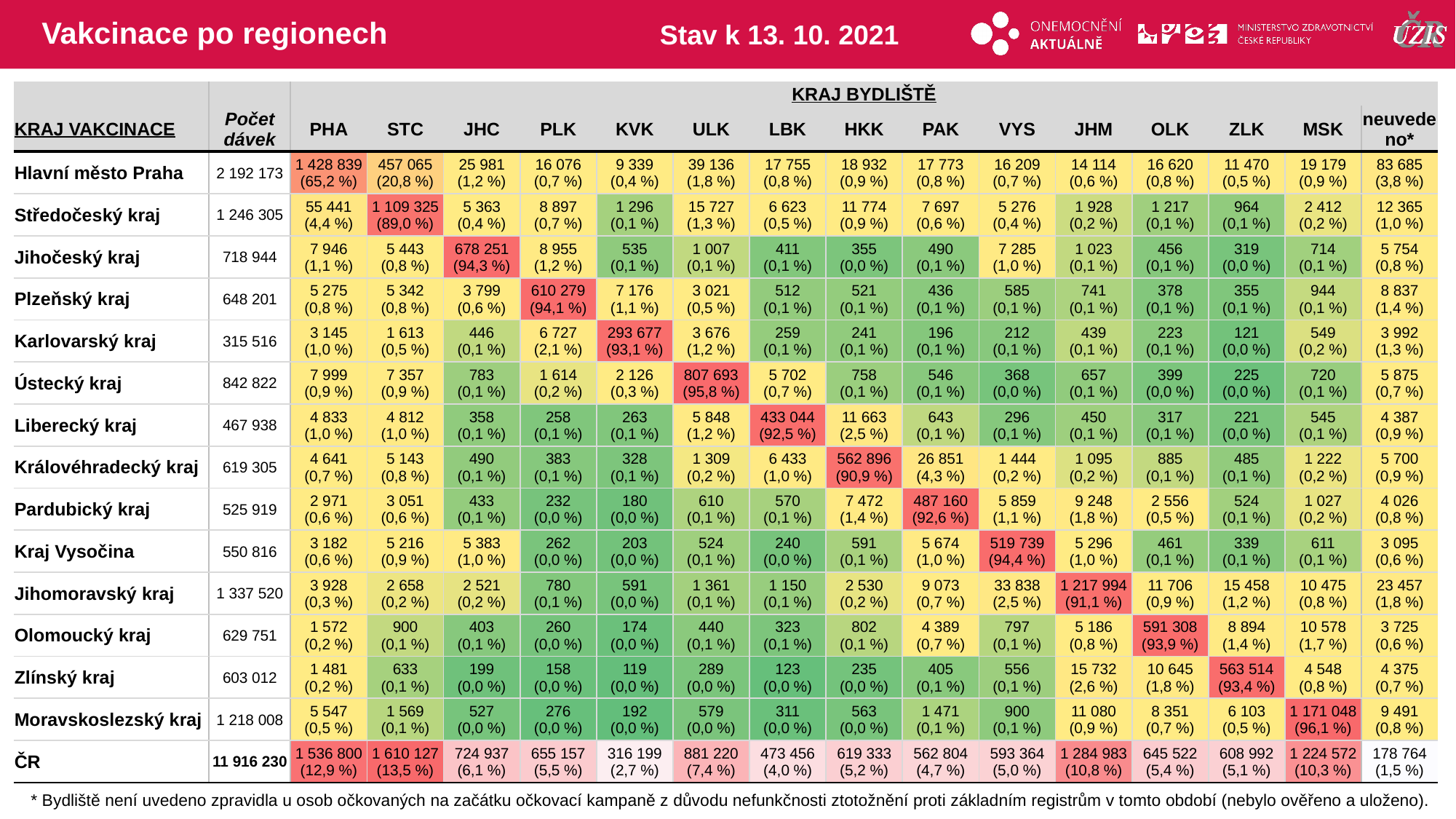

# Vakcinace po regionech
Stav k 13. 10. 2021
|  |  | KRAJ BYDLIŠTĚ |  |  |  |  |  |  |  |  |  |  |  |  |  |  |
| --- | --- | --- | --- | --- | --- | --- | --- | --- | --- | --- | --- | --- | --- | --- | --- | --- |
| KRAJ VAKCINACE | Počet dávek | PHA | STC | JHC | PLK | KVK | ULK | LBK | HKK | PAK | VYS | JHM | OLK | ZLK | MSK | neuvedeno\* |
| Hlavní město Praha | 2 192 173 | 1 428 839 (65,2 %) | 457 065 (20,8 %) | 25 981 (1,2 %) | 16 076 (0,7 %) | 9 339 (0,4 %) | 39 136 (1,8 %) | 17 755 (0,8 %) | 18 932 (0,9 %) | 17 773 (0,8 %) | 16 209 (0,7 %) | 14 114 (0,6 %) | 16 620 (0,8 %) | 11 470 (0,5 %) | 19 179 (0,9 %) | 83 685 (3,8 %) |
| Středočeský kraj | 1 246 305 | 55 441 (4,4 %) | 1 109 325 (89,0 %) | 5 363 (0,4 %) | 8 897 (0,7 %) | 1 296 (0,1 %) | 15 727 (1,3 %) | 6 623 (0,5 %) | 11 774 (0,9 %) | 7 697 (0,6 %) | 5 276 (0,4 %) | 1 928 (0,2 %) | 1 217 (0,1 %) | 964 (0,1 %) | 2 412 (0,2 %) | 12 365 (1,0 %) |
| Jihočeský kraj | 718 944 | 7 946 (1,1 %) | 5 443 (0,8 %) | 678 251 (94,3 %) | 8 955 (1,2 %) | 535 (0,1 %) | 1 007 (0,1 %) | 411 (0,1 %) | 355 (0,0 %) | 490 (0,1 %) | 7 285 (1,0 %) | 1 023 (0,1 %) | 456 (0,1 %) | 319 (0,0 %) | 714 (0,1 %) | 5 754 (0,8 %) |
| Plzeňský kraj | 648 201 | 5 275 (0,8 %) | 5 342 (0,8 %) | 3 799 (0,6 %) | 610 279 (94,1 %) | 7 176 (1,1 %) | 3 021 (0,5 %) | 512 (0,1 %) | 521 (0,1 %) | 436 (0,1 %) | 585 (0,1 %) | 741 (0,1 %) | 378 (0,1 %) | 355 (0,1 %) | 944 (0,1 %) | 8 837 (1,4 %) |
| Karlovarský kraj | 315 516 | 3 145 (1,0 %) | 1 613 (0,5 %) | 446 (0,1 %) | 6 727 (2,1 %) | 293 677 (93,1 %) | 3 676 (1,2 %) | 259 (0,1 %) | 241 (0,1 %) | 196 (0,1 %) | 212 (0,1 %) | 439 (0,1 %) | 223 (0,1 %) | 121 (0,0 %) | 549 (0,2 %) | 3 992 (1,3 %) |
| Ústecký kraj | 842 822 | 7 999 (0,9 %) | 7 357 (0,9 %) | 783 (0,1 %) | 1 614 (0,2 %) | 2 126 (0,3 %) | 807 693 (95,8 %) | 5 702 (0,7 %) | 758 (0,1 %) | 546 (0,1 %) | 368 (0,0 %) | 657 (0,1 %) | 399 (0,0 %) | 225 (0,0 %) | 720 (0,1 %) | 5 875 (0,7 %) |
| Liberecký kraj | 467 938 | 4 833 (1,0 %) | 4 812 (1,0 %) | 358 (0,1 %) | 258 (0,1 %) | 263 (0,1 %) | 5 848 (1,2 %) | 433 044 (92,5 %) | 11 663 (2,5 %) | 643 (0,1 %) | 296 (0,1 %) | 450 (0,1 %) | 317 (0,1 %) | 221 (0,0 %) | 545 (0,1 %) | 4 387 (0,9 %) |
| Královéhradecký kraj | 619 305 | 4 641 (0,7 %) | 5 143 (0,8 %) | 490 (0,1 %) | 383 (0,1 %) | 328 (0,1 %) | 1 309 (0,2 %) | 6 433 (1,0 %) | 562 896 (90,9 %) | 26 851 (4,3 %) | 1 444 (0,2 %) | 1 095 (0,2 %) | 885 (0,1 %) | 485 (0,1 %) | 1 222 (0,2 %) | 5 700 (0,9 %) |
| Pardubický kraj | 525 919 | 2 971 (0,6 %) | 3 051 (0,6 %) | 433 (0,1 %) | 232 (0,0 %) | 180 (0,0 %) | 610 (0,1 %) | 570 (0,1 %) | 7 472 (1,4 %) | 487 160 (92,6 %) | 5 859 (1,1 %) | 9 248 (1,8 %) | 2 556 (0,5 %) | 524 (0,1 %) | 1 027 (0,2 %) | 4 026 (0,8 %) |
| Kraj Vysočina | 550 816 | 3 182 (0,6 %) | 5 216 (0,9 %) | 5 383 (1,0 %) | 262 (0,0 %) | 203 (0,0 %) | 524 (0,1 %) | 240 (0,0 %) | 591 (0,1 %) | 5 674 (1,0 %) | 519 739 (94,4 %) | 5 296 (1,0 %) | 461 (0,1 %) | 339 (0,1 %) | 611 (0,1 %) | 3 095 (0,6 %) |
| Jihomoravský kraj | 1 337 520 | 3 928 (0,3 %) | 2 658 (0,2 %) | 2 521 (0,2 %) | 780 (0,1 %) | 591 (0,0 %) | 1 361 (0,1 %) | 1 150 (0,1 %) | 2 530 (0,2 %) | 9 073 (0,7 %) | 33 838 (2,5 %) | 1 217 994 (91,1 %) | 11 706 (0,9 %) | 15 458 (1,2 %) | 10 475 (0,8 %) | 23 457 (1,8 %) |
| Olomoucký kraj | 629 751 | 1 572 (0,2 %) | 900 (0,1 %) | 403 (0,1 %) | 260 (0,0 %) | 174 (0,0 %) | 440 (0,1 %) | 323 (0,1 %) | 802 (0,1 %) | 4 389 (0,7 %) | 797 (0,1 %) | 5 186 (0,8 %) | 591 308 (93,9 %) | 8 894 (1,4 %) | 10 578 (1,7 %) | 3 725 (0,6 %) |
| Zlínský kraj | 603 012 | 1 481 (0,2 %) | 633 (0,1 %) | 199 (0,0 %) | 158 (0,0 %) | 119 (0,0 %) | 289 (0,0 %) | 123 (0,0 %) | 235 (0,0 %) | 405 (0,1 %) | 556 (0,1 %) | 15 732 (2,6 %) | 10 645 (1,8 %) | 563 514 (93,4 %) | 4 548 (0,8 %) | 4 375 (0,7 %) |
| Moravskoslezský kraj | 1 218 008 | 5 547 (0,5 %) | 1 569 (0,1 %) | 527 (0,0 %) | 276 (0,0 %) | 192 (0,0 %) | 579 (0,0 %) | 311 (0,0 %) | 563 (0,0 %) | 1 471 (0,1 %) | 900 (0,1 %) | 11 080 (0,9 %) | 8 351 (0,7 %) | 6 103 (0,5 %) | 1 171 048 (96,1 %) | 9 491 (0,8 %) |
| ČR | 11 916 230 | 1 536 800 (12,9 %) | 1 610 127 (13,5 %) | 724 937 (6,1 %) | 655 157 (5,5 %) | 316 199 (2,7 %) | 881 220 (7,4 %) | 473 456 (4,0 %) | 619 333 (5,2 %) | 562 804 (4,7 %) | 593 364 (5,0 %) | 1 284 983 (10,8 %) | 645 522 (5,4 %) | 608 992 (5,1 %) | 1 224 572 (10,3 %) | 178 764 (1,5 %) |
|  |  |  |  |  |  |  |  |  |  |  |  |  |  |  |
| --- | --- | --- | --- | --- | --- | --- | --- | --- | --- | --- | --- | --- | --- | --- |
|  |  |  |  |  |  |  |  |  |  |  |  |  |  |  |
|  |  |  |  |  |  |  |  |  |  |  |  |  |  |  |
|  |  |  |  |  |  |  |  |  |  |  |  |  |  |  |
|  |  |  |  |  |  |  |  |  |  |  |  |  |  |  |
|  |  |  |  |  |  |  |  |  |  |  |  |  |  |  |
|  |  |  |  |  |  |  |  |  |  |  |  |  |  |  |
|  |  |  |  |  |  |  |  |  |  |  |  |  |  |  |
|  |  |  |  |  |  |  |  |  |  |  |  |  |  |  |
|  |  |  |  |  |  |  |  |  |  |  |  |  |  |  |
|  |  |  |  |  |  |  |  |  |  |  |  |  |  |  |
|  |  |  |  |  |  |  |  |  |  |  |  |  |  |  |
|  |  |  |  |  |  |  |  |  |  |  |  |  |  |  |
|  |  |  |  |  |  |  |  |  |  |  |  |  |  |  |
|  |  |  |  |  |  |  |  |  |  |  |  |  |  |  |
* Bydliště není uvedeno zpravidla u osob očkovaných na začátku očkovací kampaně z důvodu nefunkčnosti ztotožnění proti základním registrům v tomto období (nebylo ověřeno a uloženo).